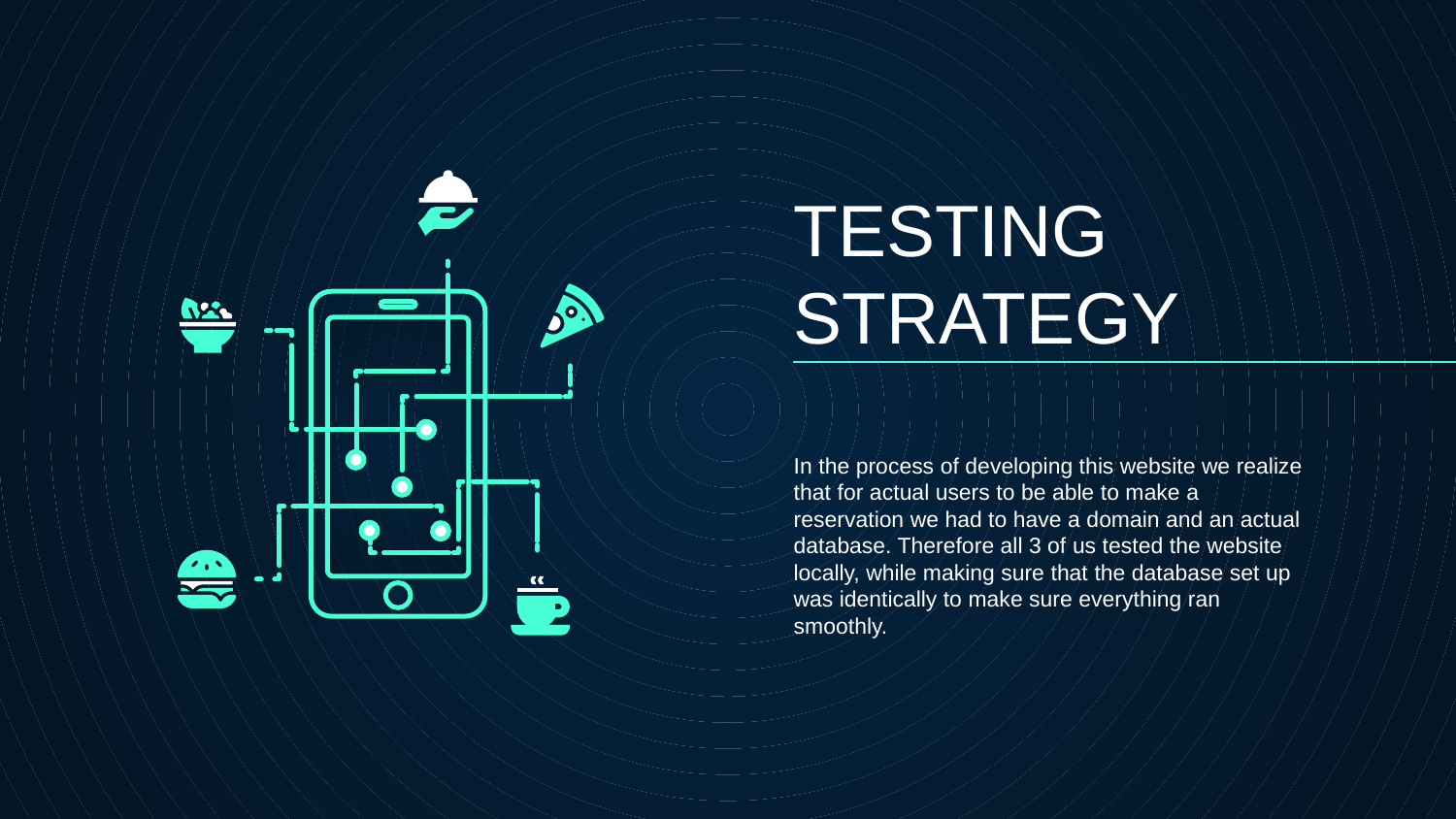

# TESTING STRATEGY

In the process of developing this website we realize that for actual users to be able to make a reservation we had to have a domain and an actual database. Therefore all 3 of us tested the website locally, while making sure that the database set up was identically to make sure everything ran smoothly.